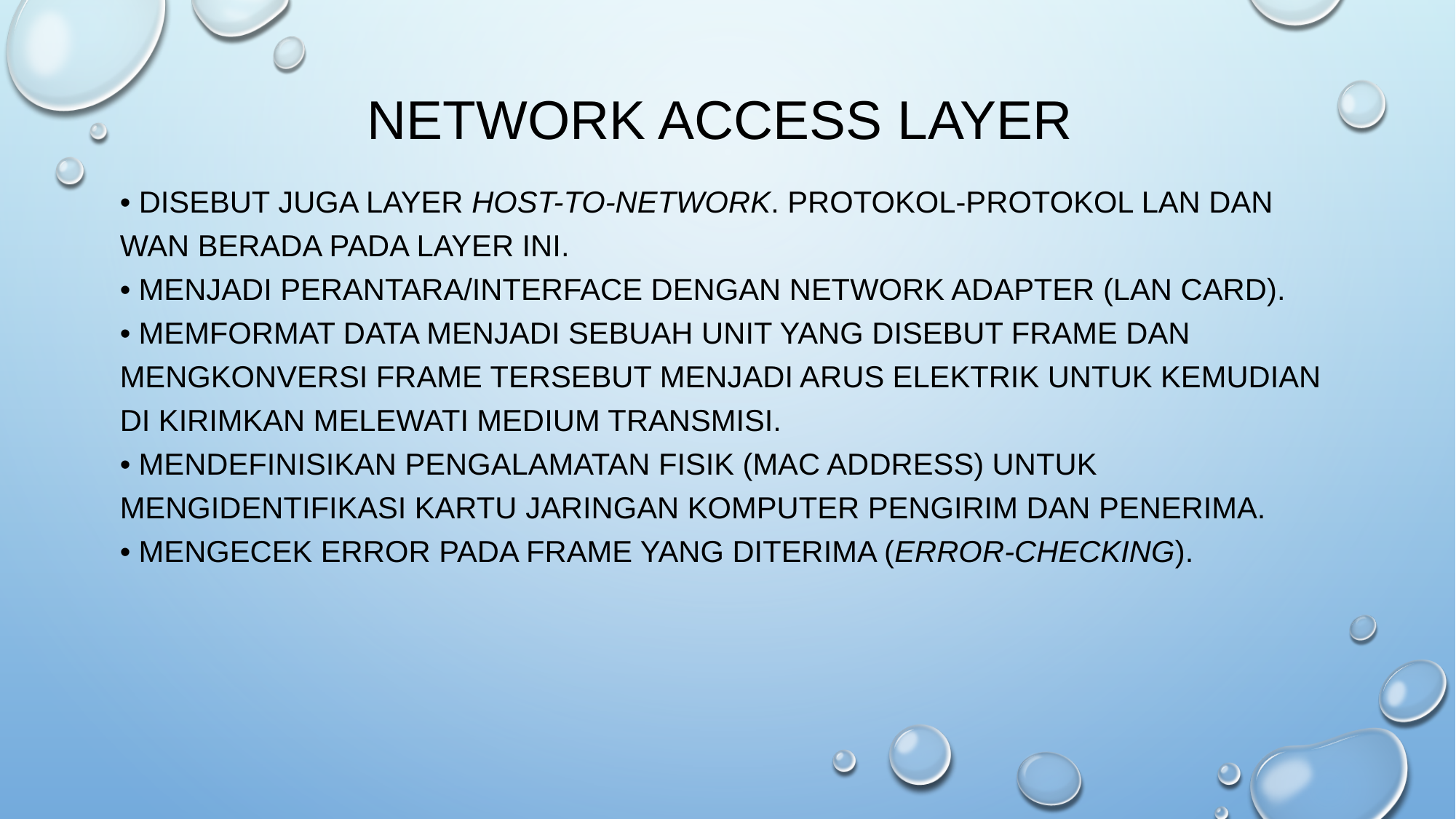

# Network Access Layer
• Disebut juga layer host-to-network. Protokol-protokol LAN dan WAN berada pada layer ini.
• Menjadi perantara/interface dengan network adapter (Lan Card).
• Memformat data menjadi sebuah unit yang disebut frame dan mengkonversi frame tersebut menjadi arus elektrik untuk kemudian di kirimkan melewati medium transmisi.
• Mendefinisikan pengalamatan fisik (MAC address) untuk mengidentifikasi kartu jaringan komputer pengirim dan penerima.
• Mengecek error pada frame yang diterima (error-checking).